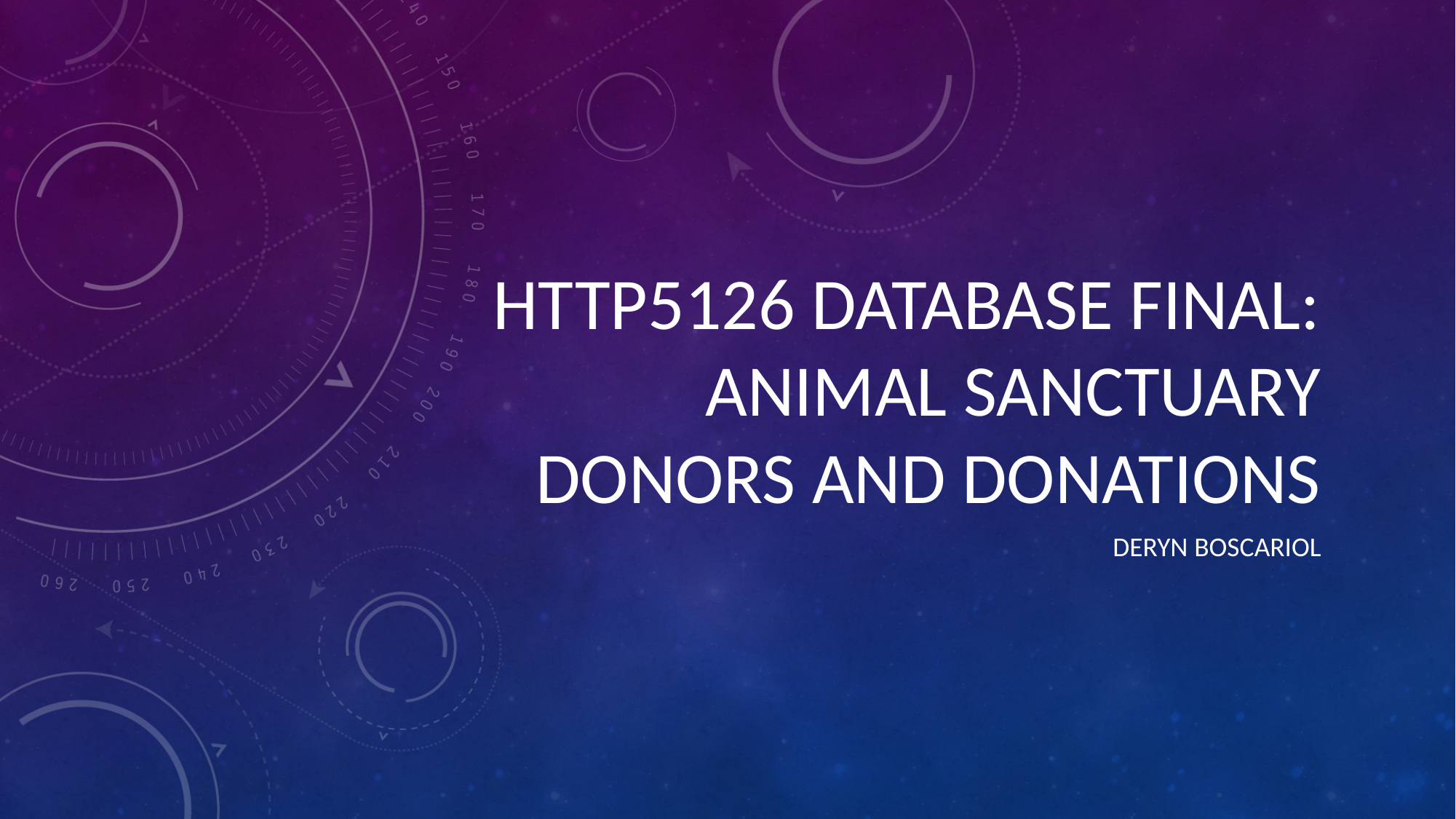

# HTTP5126 Database final: Animal Sanctuary Donors and Donations
Deryn Boscariol